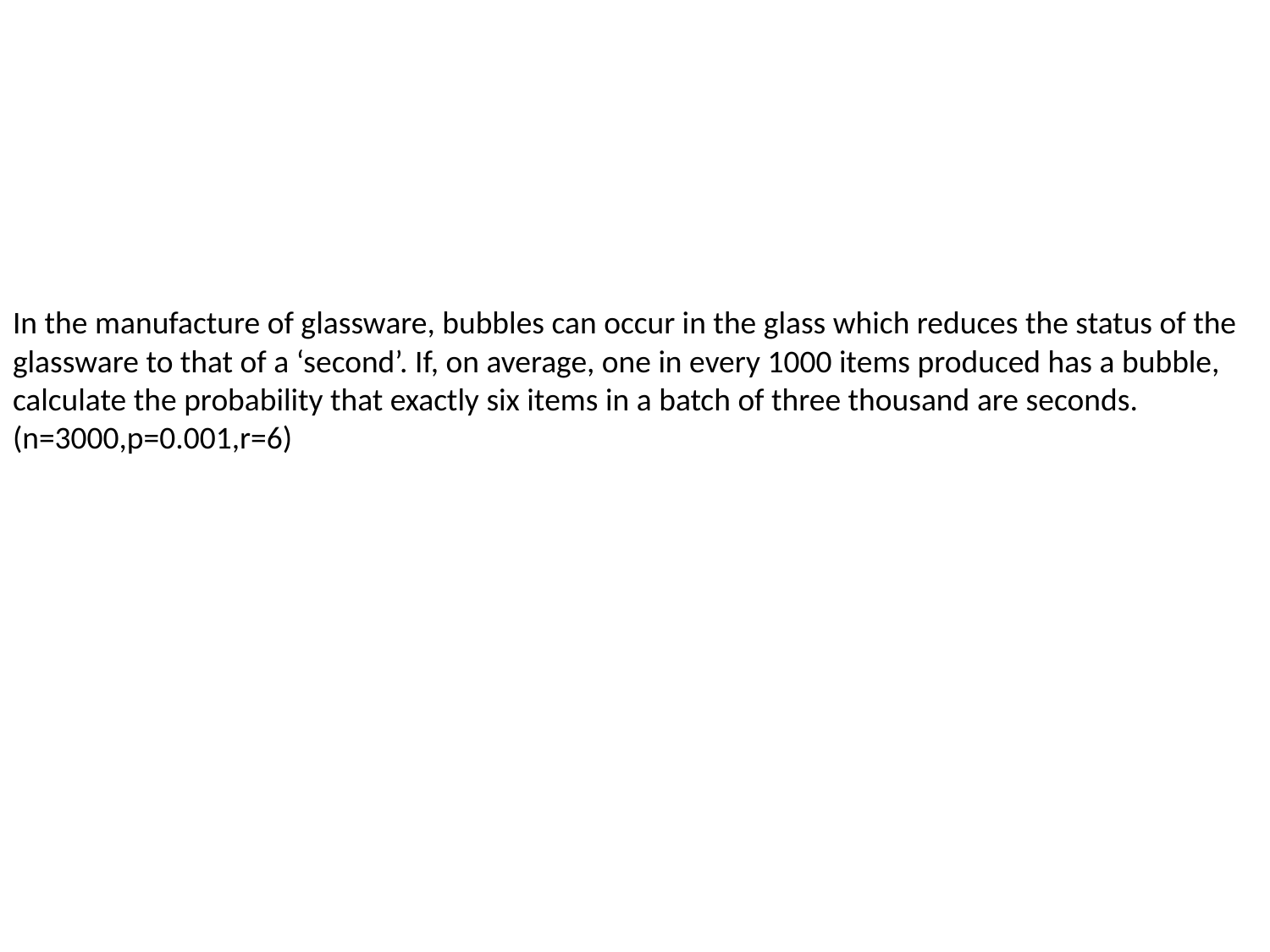

# In the manufacture of glassware, bubbles can occur in the glass which reduces the status of the glassware to that of a ‘second’. If, on average, one in every 1000 items produced has a bubble, calculate the probability that exactly six items in a batch of three thousand are seconds. (n=3000,p=0.001,r=6)